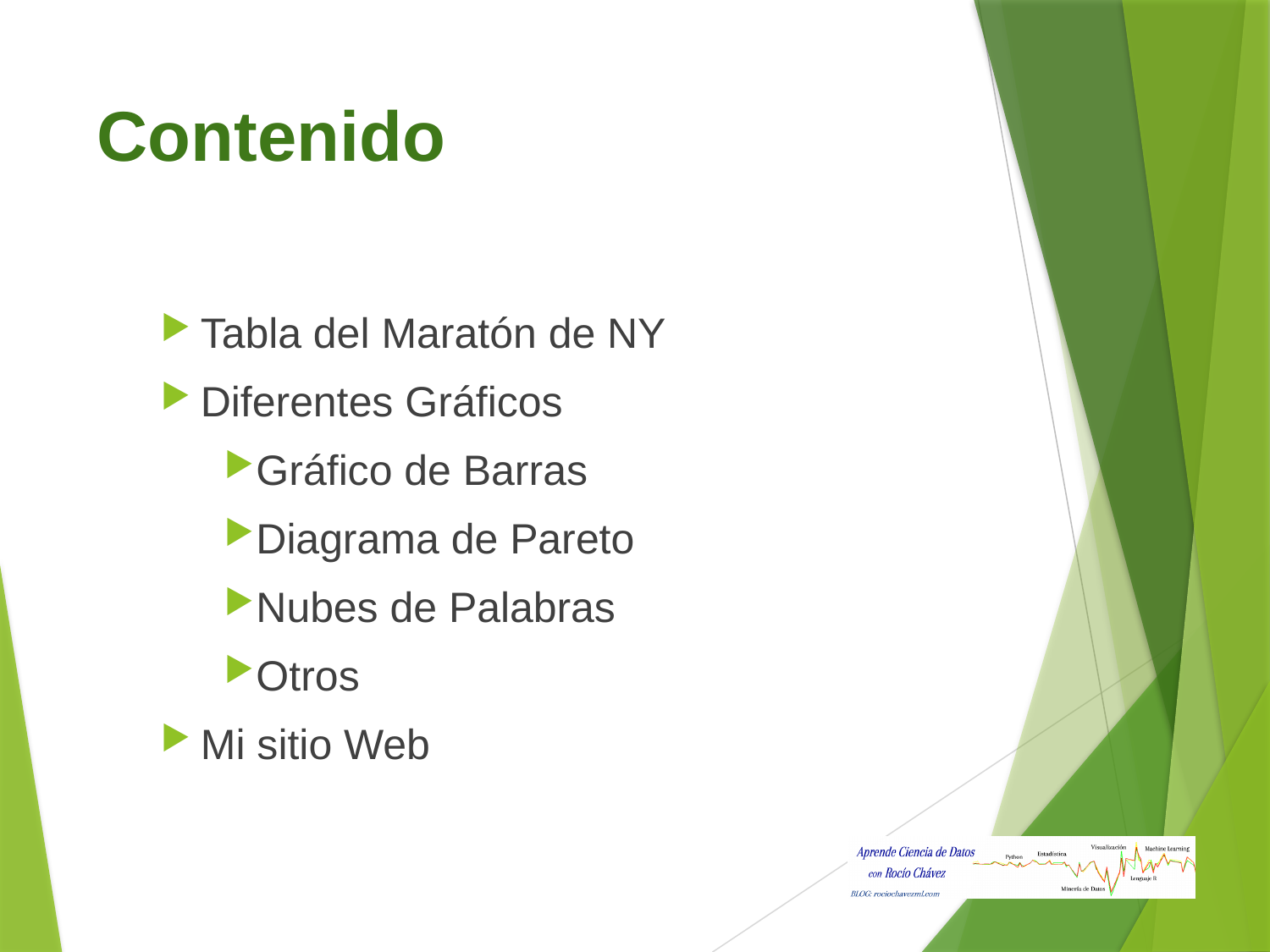

# Contenido
Tabla del Maratón de NY
Diferentes Gráficos
Gráfico de Barras
Diagrama de Pareto
Nubes de Palabras
Otros
Mi sitio Web